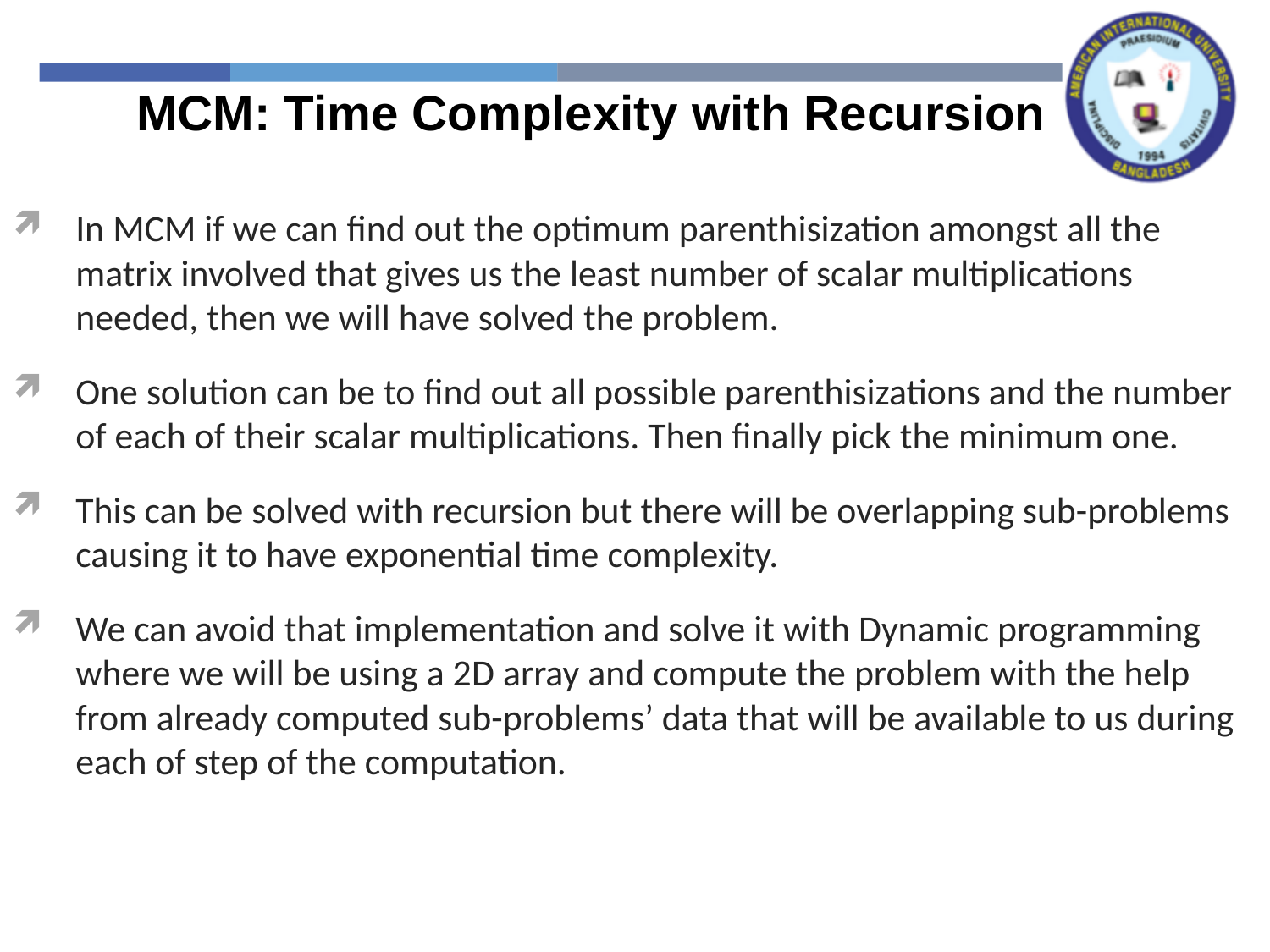

MCM: Time Complexity with Recursion
In MCM if we can find out the optimum parenthisization amongst all the matrix involved that gives us the least number of scalar multiplications needed, then we will have solved the problem.
One solution can be to find out all possible parenthisizations and the number of each of their scalar multiplications. Then finally pick the minimum one.
This can be solved with recursion but there will be overlapping sub-problems causing it to have exponential time complexity.
We can avoid that implementation and solve it with Dynamic programming where we will be using a 2D array and compute the problem with the help from already computed sub-problems’ data that will be available to us during each of step of the computation.